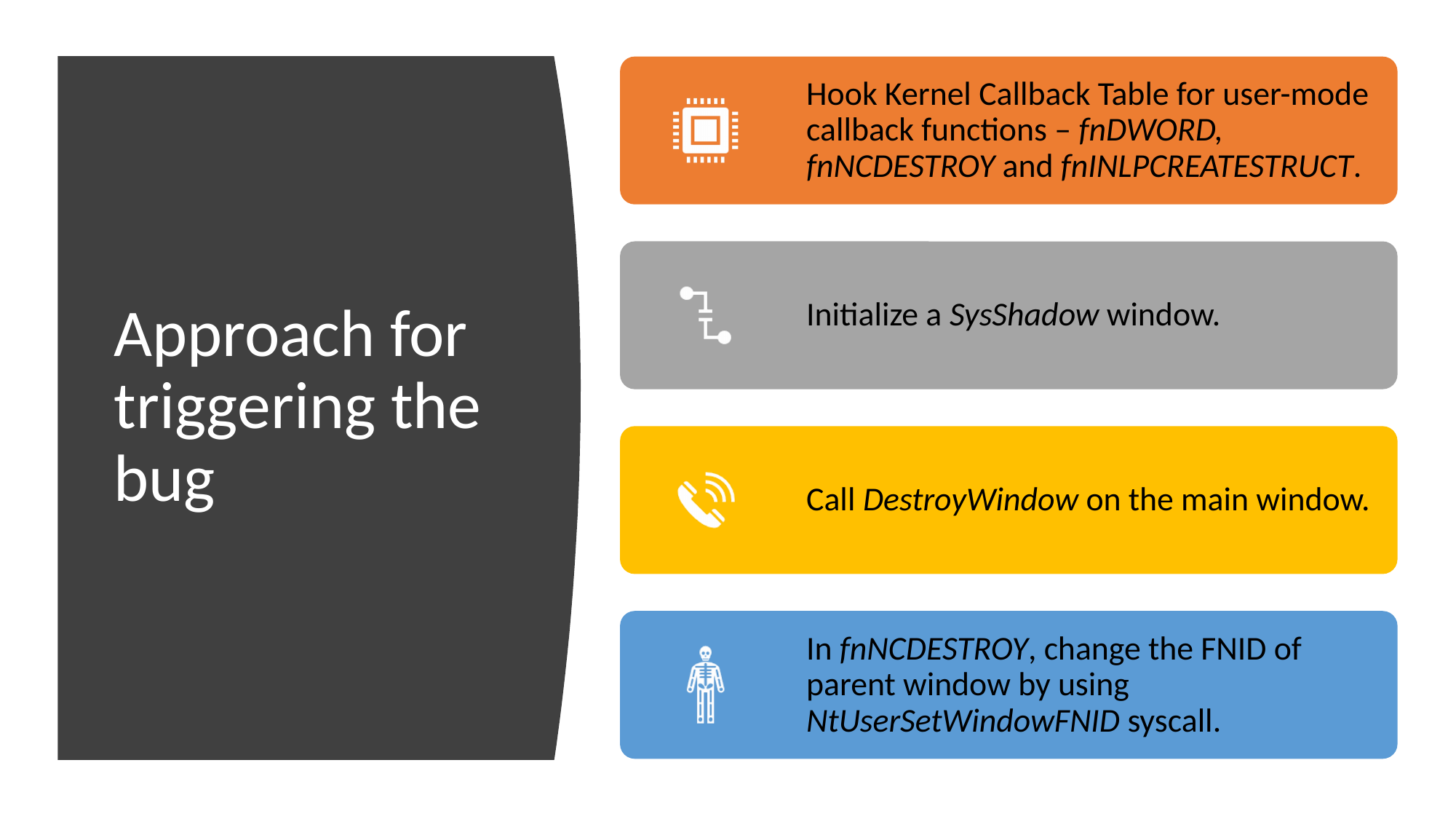

Hook Kernel Callback Table for user-mode callback functions – fnDWORD, fnNCDESTROY and fnINLPCREATESTRUCT.
Initialize a SysShadow window.
Call DestroyWindow on the main window.
In fnNCDESTROY, change the FNID of parent window by using NtUserSetWindowFNID syscall.

# Approach for triggering the bug